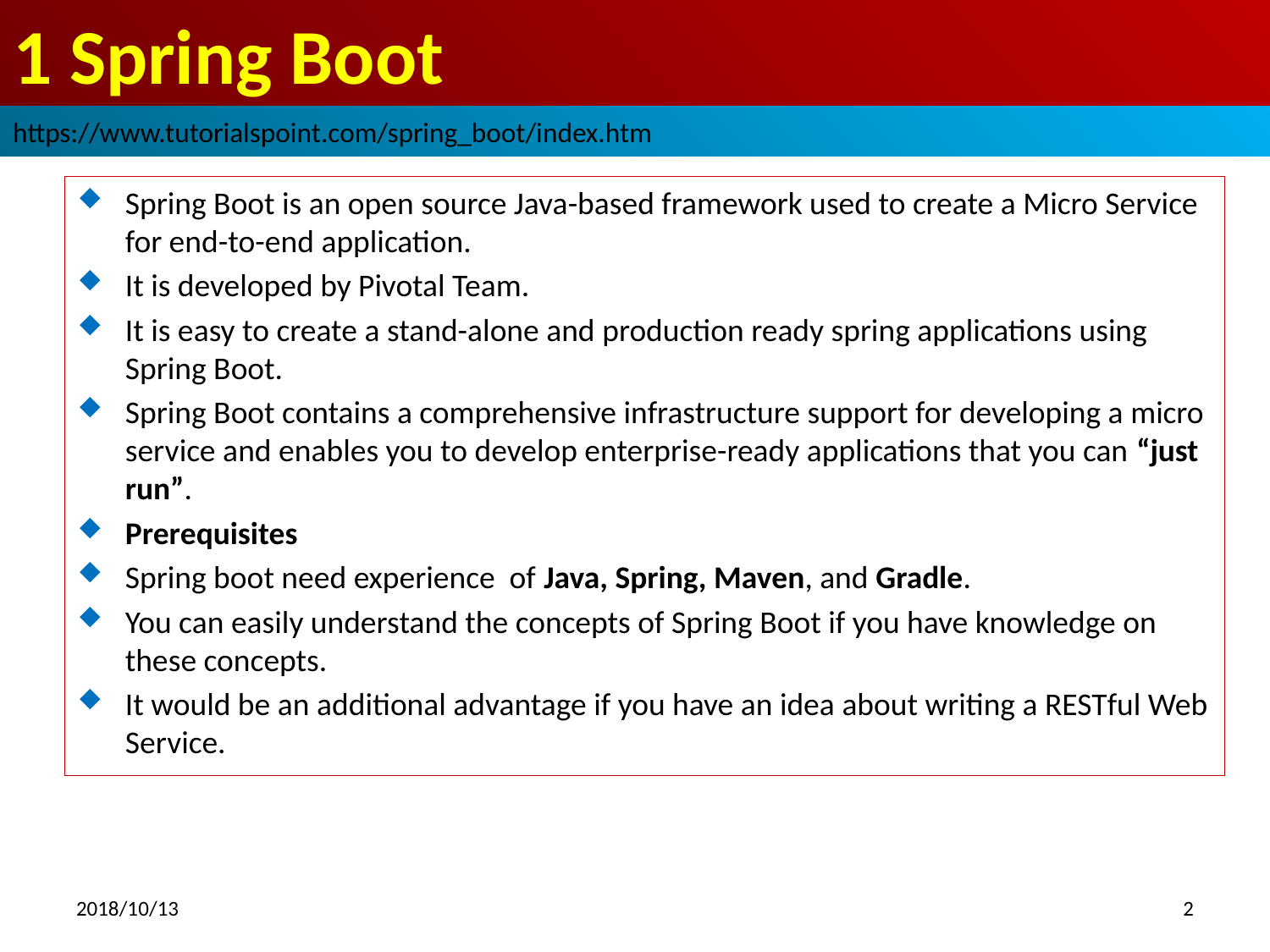

# 1 Spring Boot
https://www.tutorialspoint.com/spring_boot/index.htm
Spring Boot is an open source Java-based framework used to create a Micro Service for end-to-end application.
It is developed by Pivotal Team.
It is easy to create a stand-alone and production ready spring applications using Spring Boot.
Spring Boot contains a comprehensive infrastructure support for developing a micro service and enables you to develop enterprise-ready applications that you can “just run”.
Prerequisites
Spring boot need experience  of Java, Spring, Maven, and Gradle.
You can easily understand the concepts of Spring Boot if you have knowledge on these concepts.
It would be an additional advantage if you have an idea about writing a RESTful Web Service.

2018/10/13
2